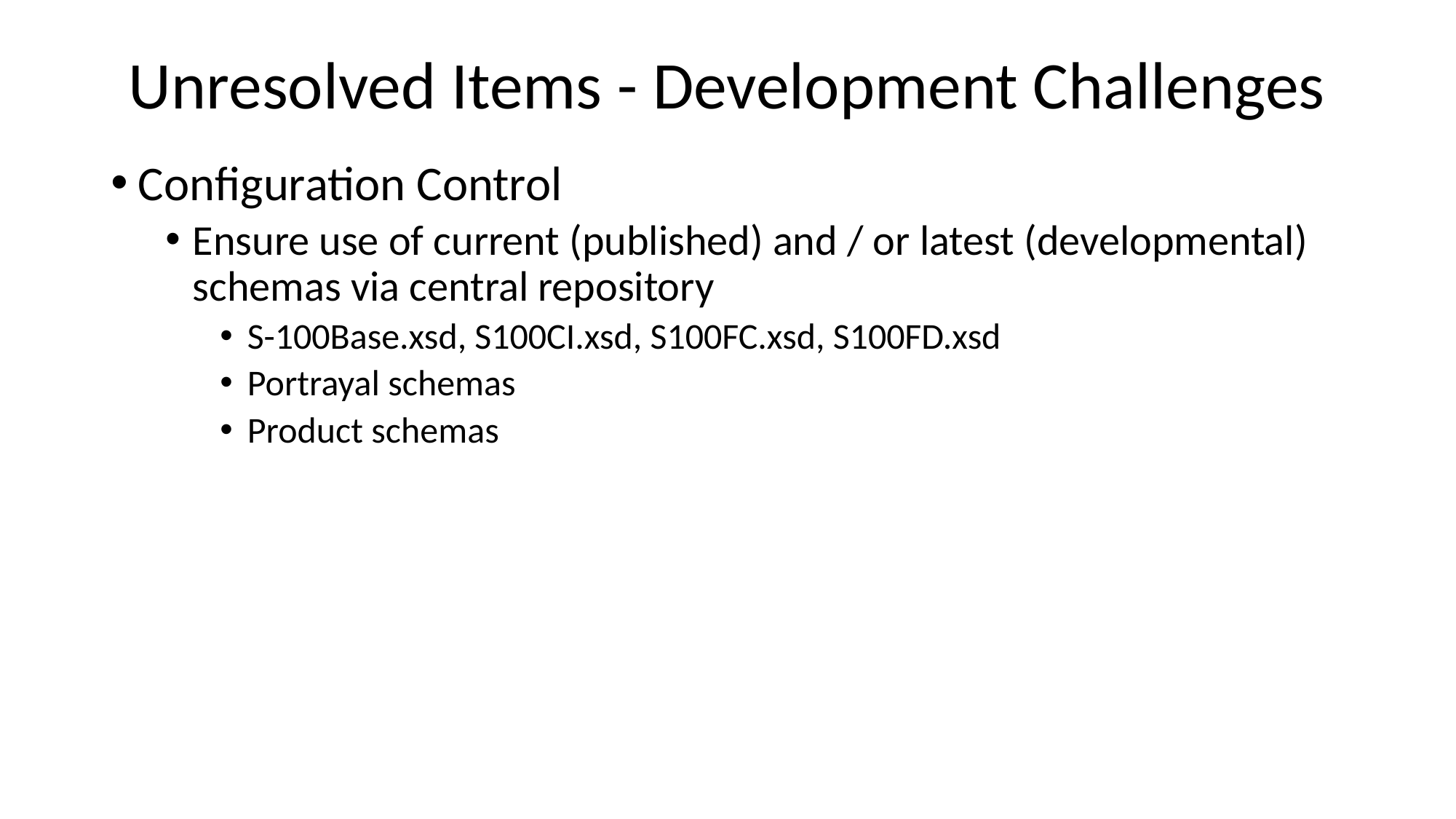

# Unresolved Items - Development Challenges
Configuration Control
Ensure use of current (published) and / or latest (developmental) schemas via central repository
S-100Base.xsd, S100CI.xsd, S100FC.xsd, S100FD.xsd
Portrayal schemas
Product schemas